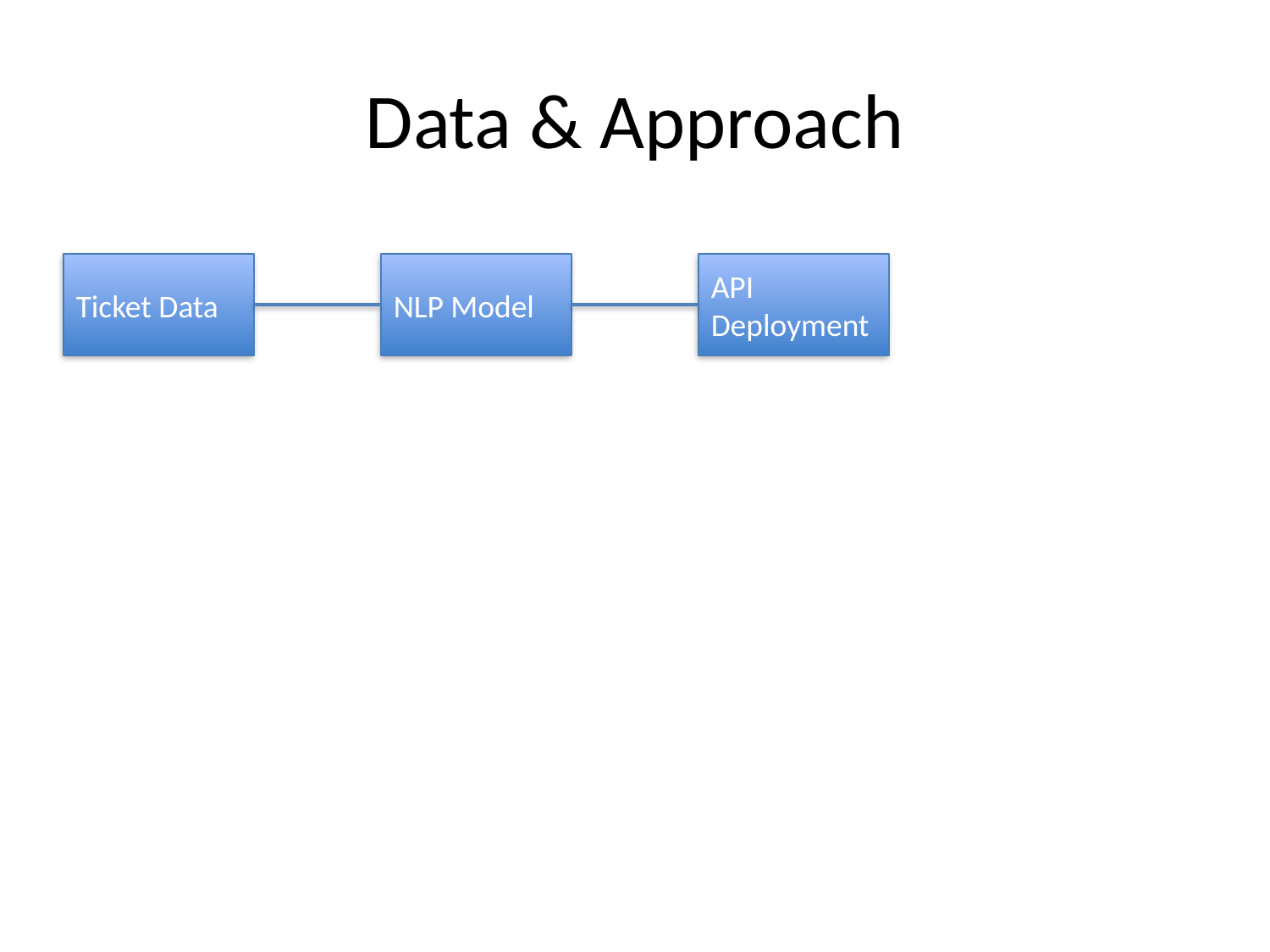

# Data & Approach
Ticket Data
NLP Model
API Deployment